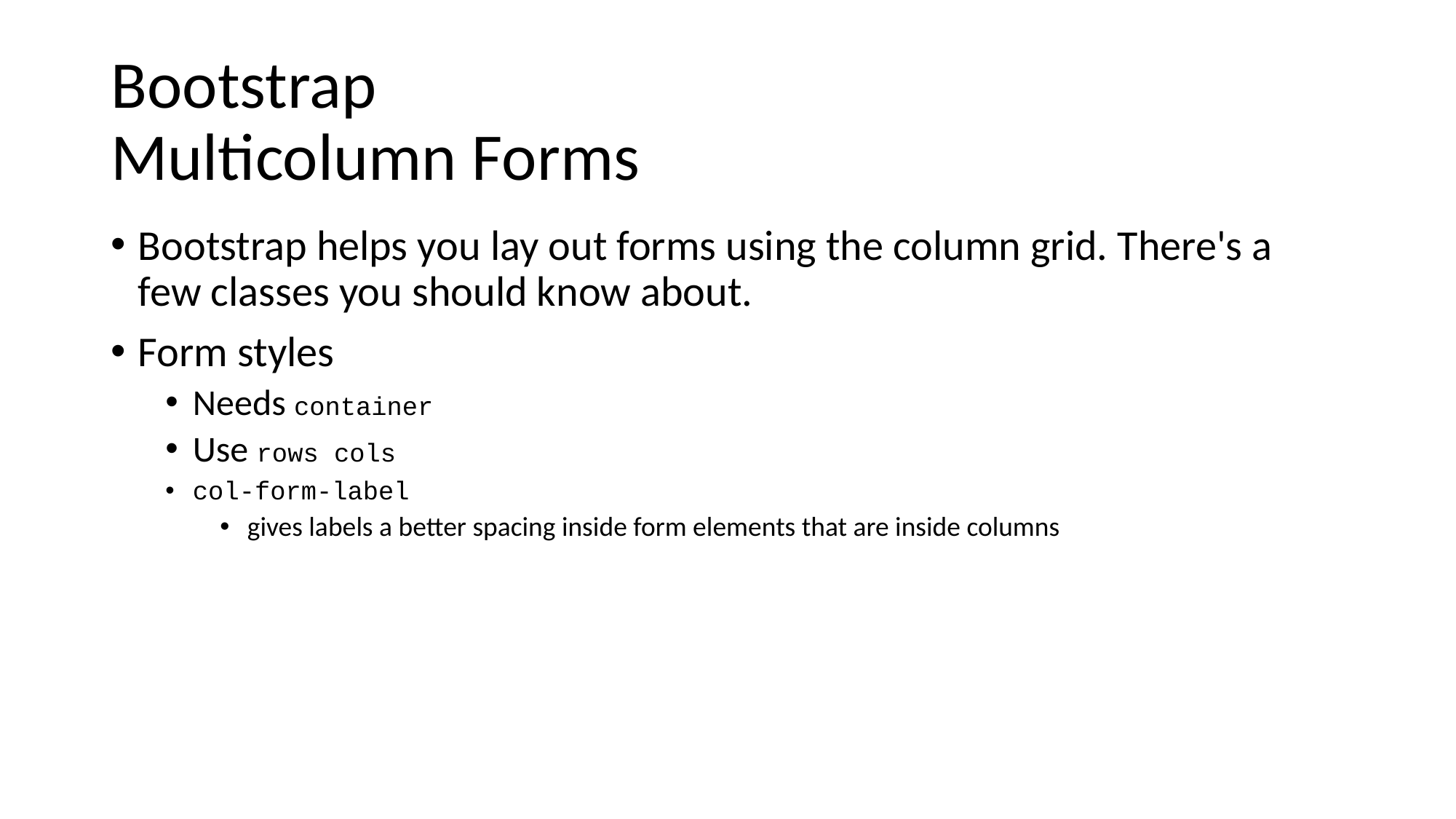

# Bootstrap Multicolumn Forms
Bootstrap helps you lay out forms using the column grid. There's a few classes you should know about.
Form styles
Needs container
Use rows cols
col-form-label
gives labels a better spacing inside form elements that are inside columns